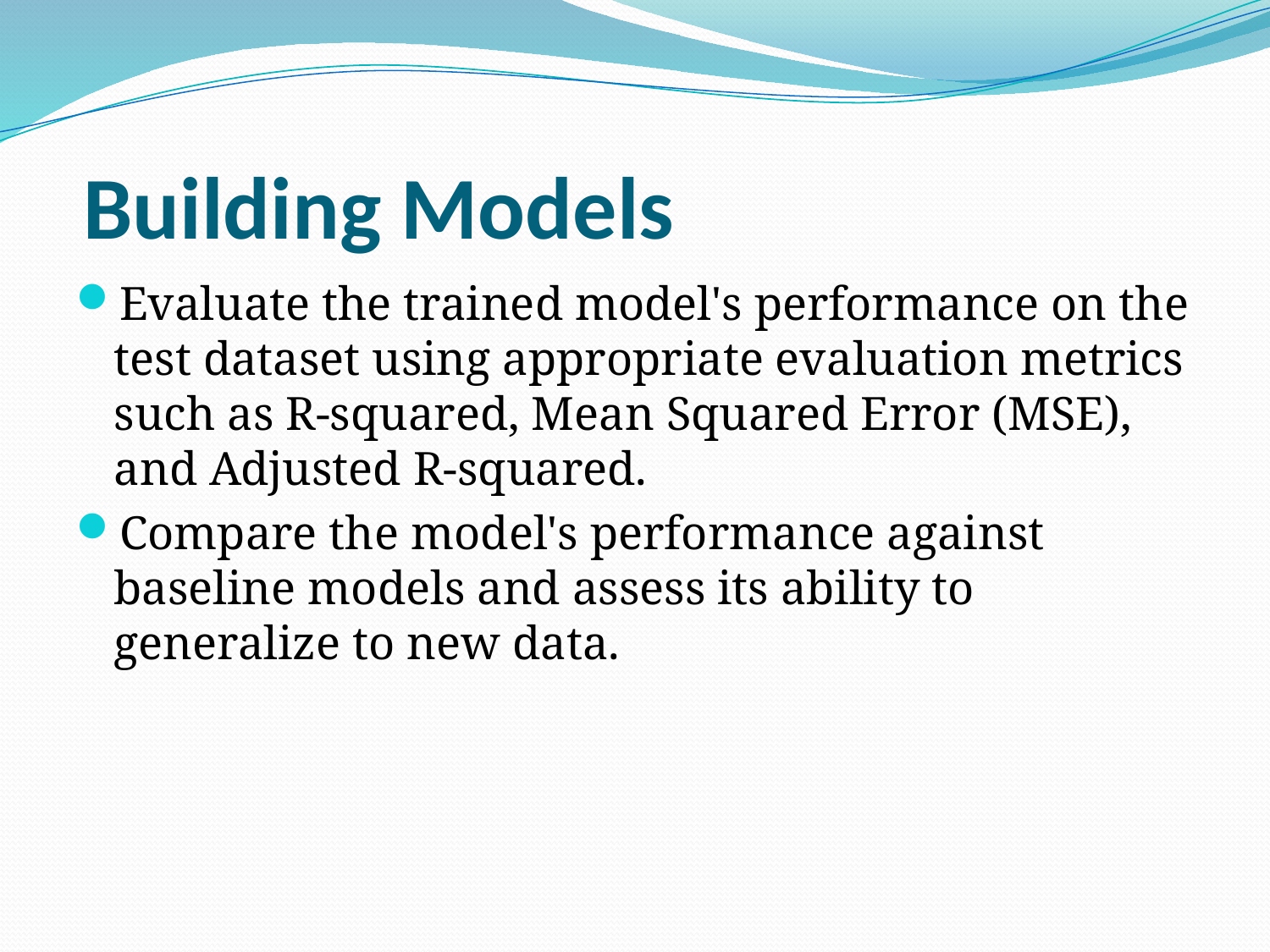

# Building Models
Evaluate the trained model's performance on the test dataset using appropriate evaluation metrics such as R-squared, Mean Squared Error (MSE), and Adjusted R-squared.
Compare the model's performance against baseline models and assess its ability to generalize to new data.